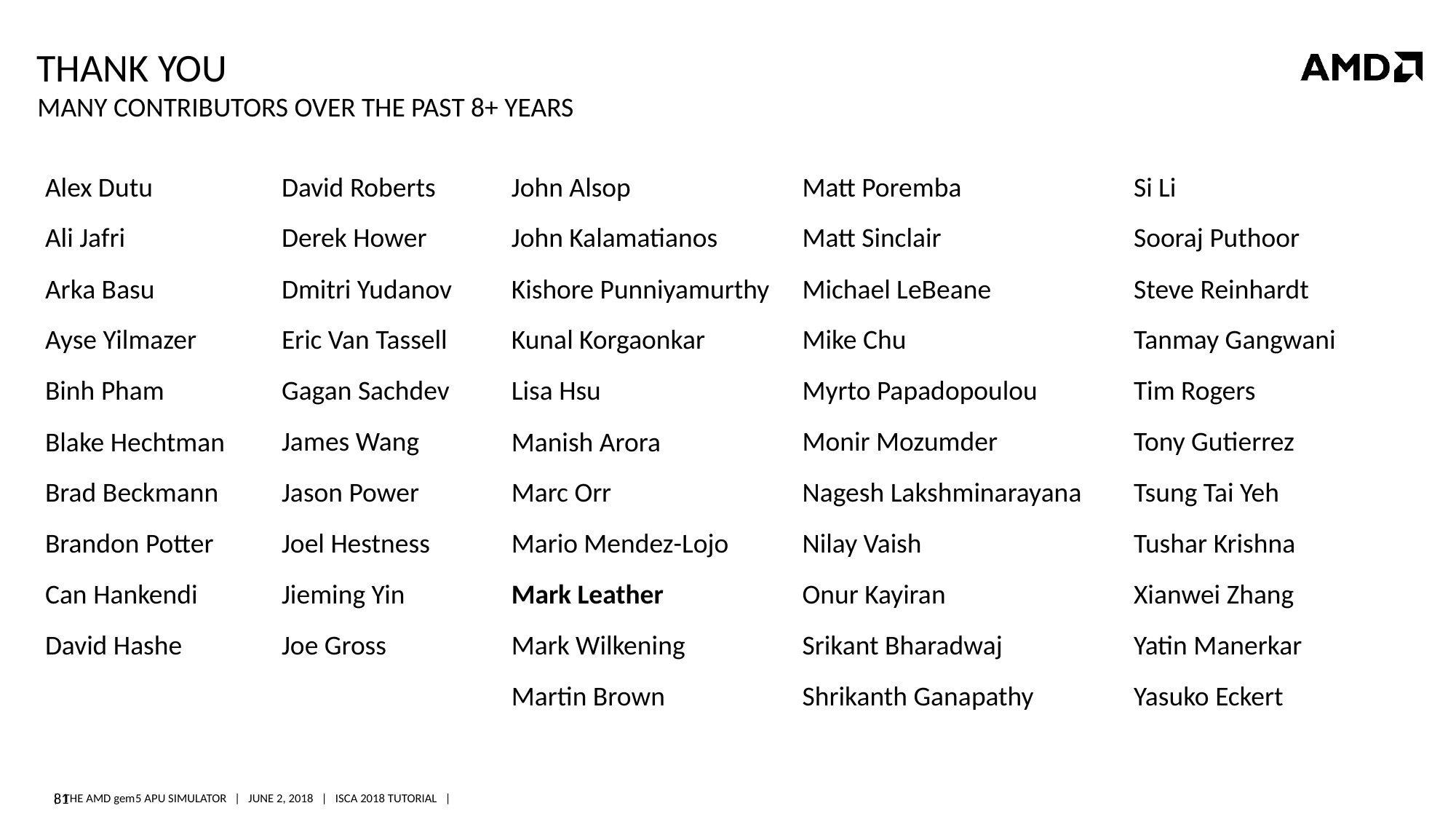

# Thank you
Many Contributors over the past 8+ years
Alex Dutu
Ali Jafri
Arka Basu
Ayse Yilmazer
Binh Pham
Blake Hechtman
Brad Beckmann
Brandon Potter
Can Hankendi
David Hashe
David Roberts
Derek Hower
Dmitri Yudanov
Eric Van Tassell
Gagan Sachdev
James Wang
Jason Power
Joel Hestness
Jieming Yin
Joe Gross

John Alsop
John Kalamatianos
Kishore Punniyamurthy
Kunal Korgaonkar
Lisa Hsu
Manish Arora
Marc Orr
Mario Mendez-Lojo
Mark Leather
Mark Wilkening
Martin Brown

Matt Poremba
Matt Sinclair
Michael LeBeane
Mike Chu
Myrto Papadopoulou
Monir Mozumder
Nagesh Lakshminarayana
Nilay Vaish
Onur Kayiran
Srikant Bharadwaj
Shrikanth Ganapathy
Si Li
Sooraj Puthoor
Steve Reinhardt
Tanmay Gangwani
Tim Rogers
Tony Gutierrez
Tsung Tai Yeh
Tushar Krishna
Xianwei Zhang
Yatin Manerkar
Yasuko Eckert